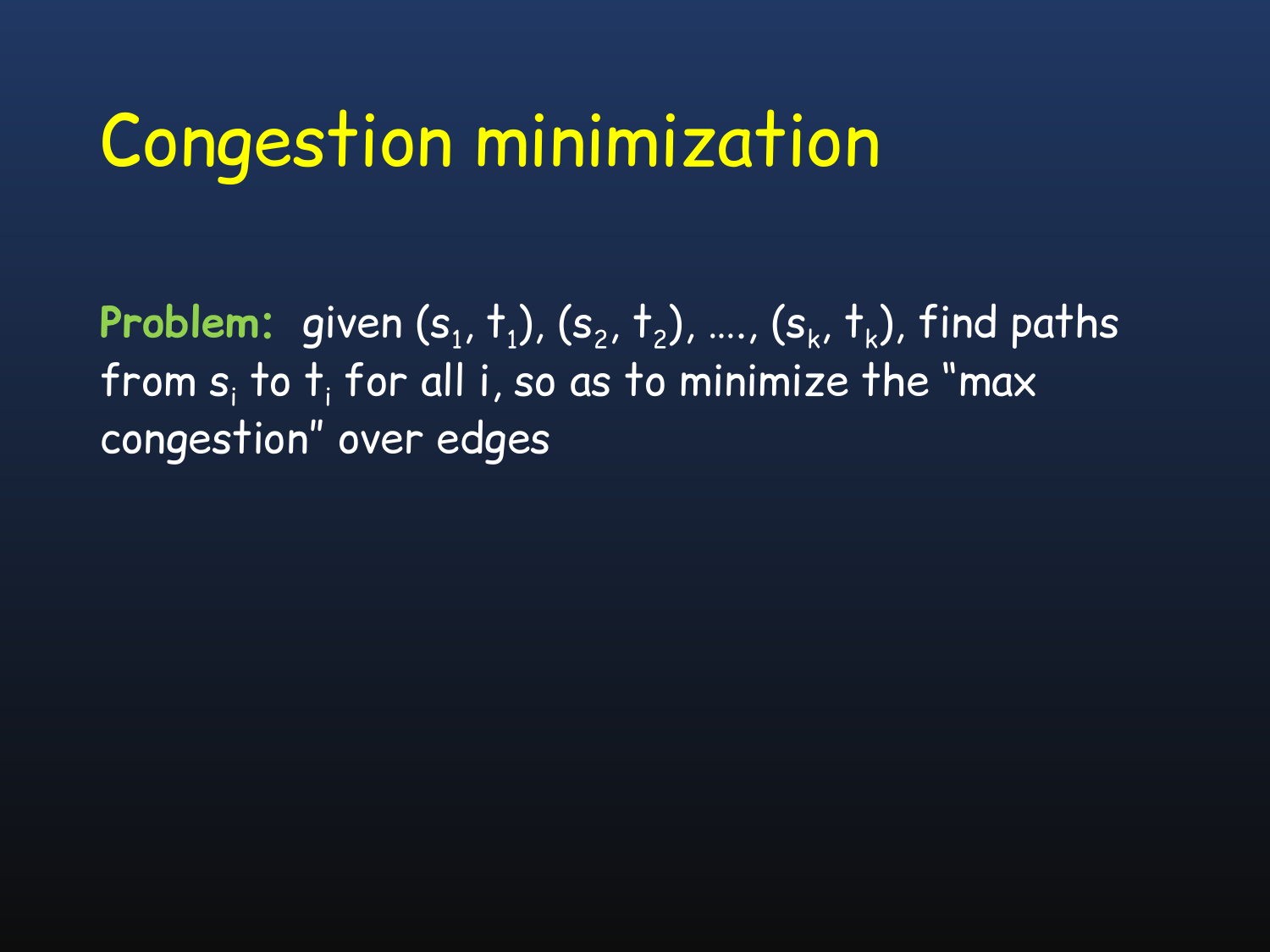

# Congestion minimization
Problem:  given (s1, t1), (s2, t2), …., (sk, tk), find paths from si to ti for all i, so as to minimize the “max congestion” over edges